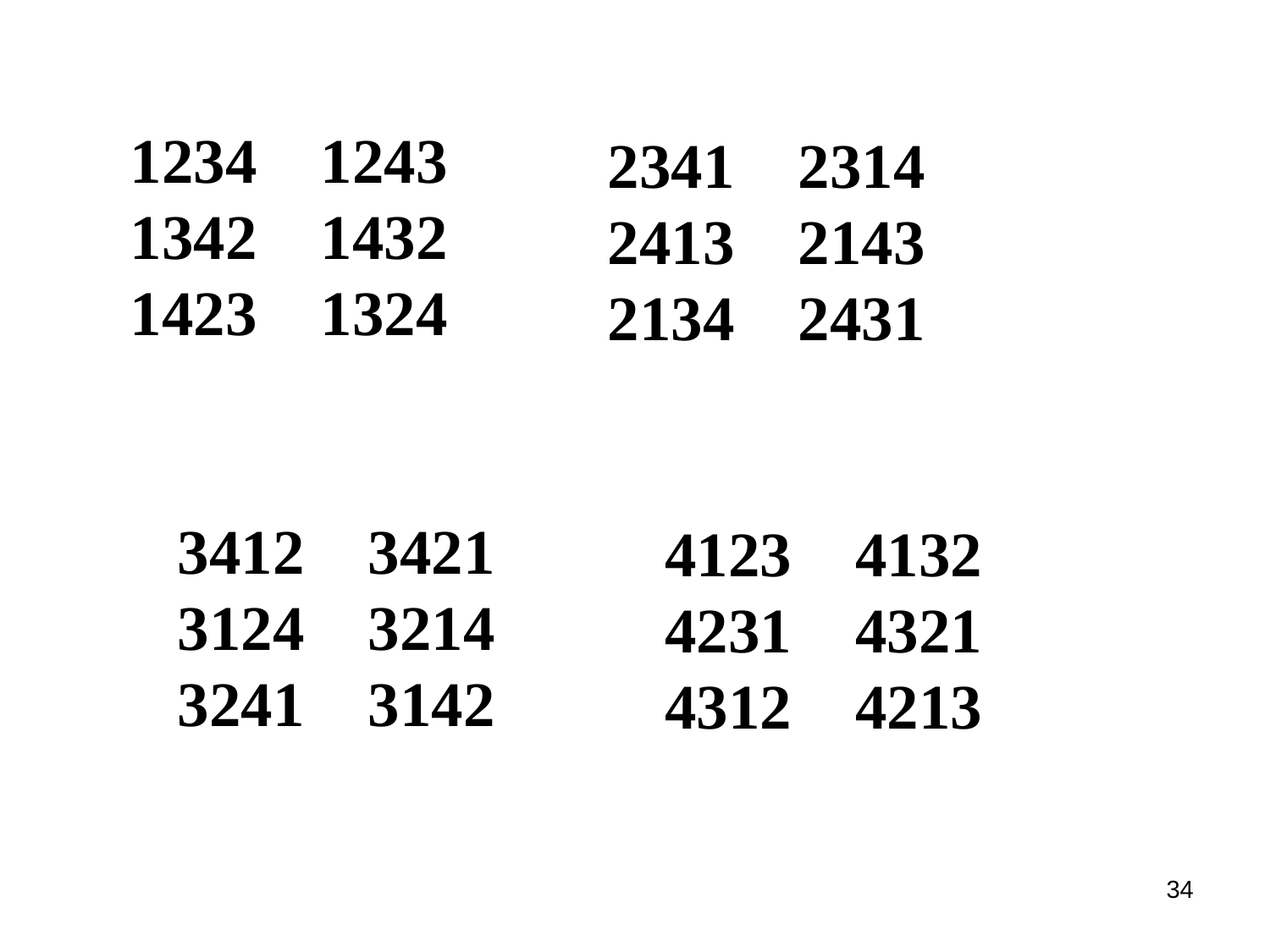

1243
    1432
1423    1324
    2314
2413    2143
2134    2431
3412    3421
3124    3214
3241    3142
4123    4132
4231    4321
4312    4213
34